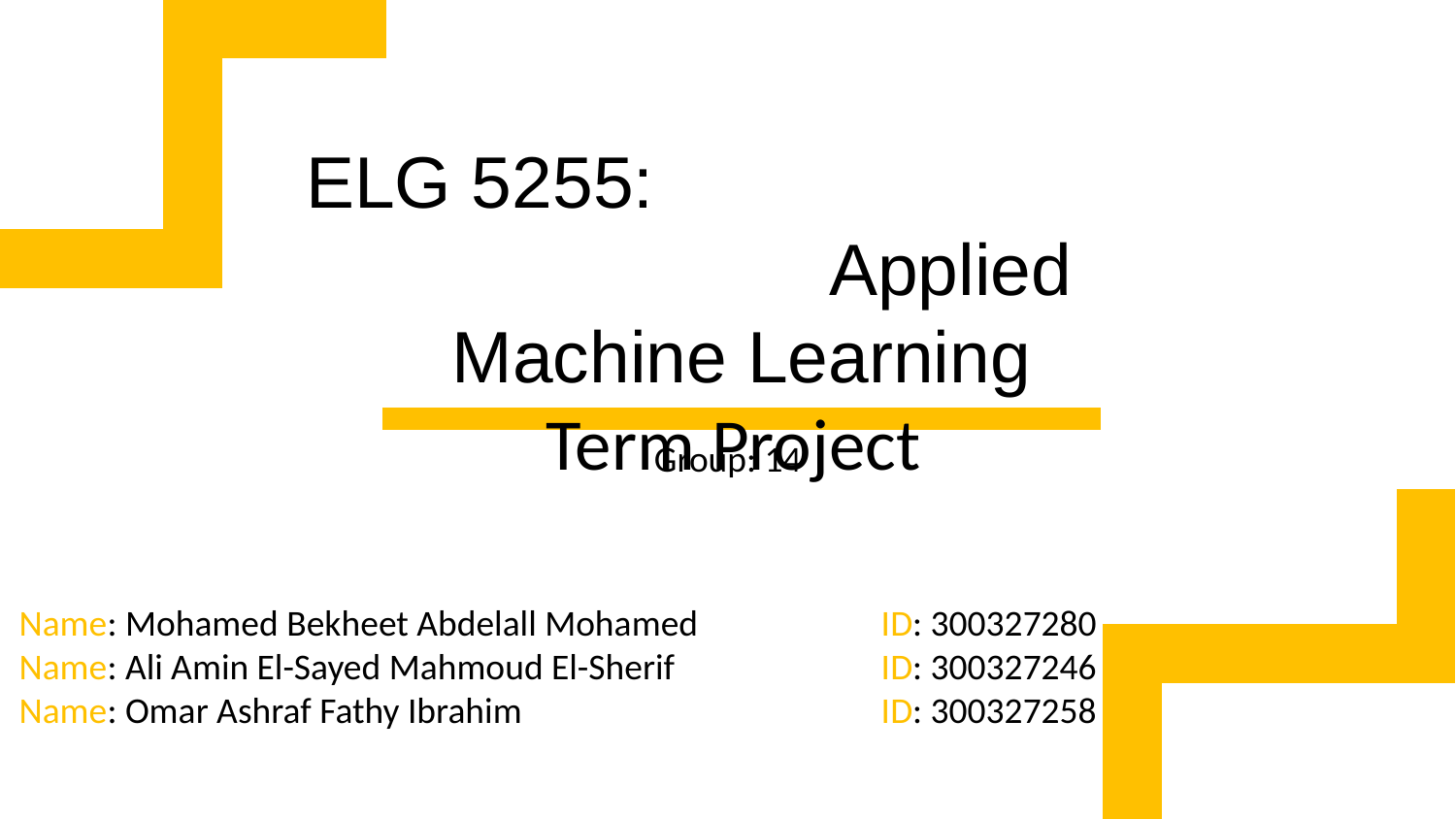

ELG 5255:                                                Applied Machine Learning
Term Project
Group: 14
Name: Mohamed Bekheet Abdelall Mohamed
Name: Ali Amin El-Sayed Mahmoud El-Sherif
Name: Omar Ashraf Fathy Ibrahim
ID: 300327280
ID: 300327246
ID: 300327258